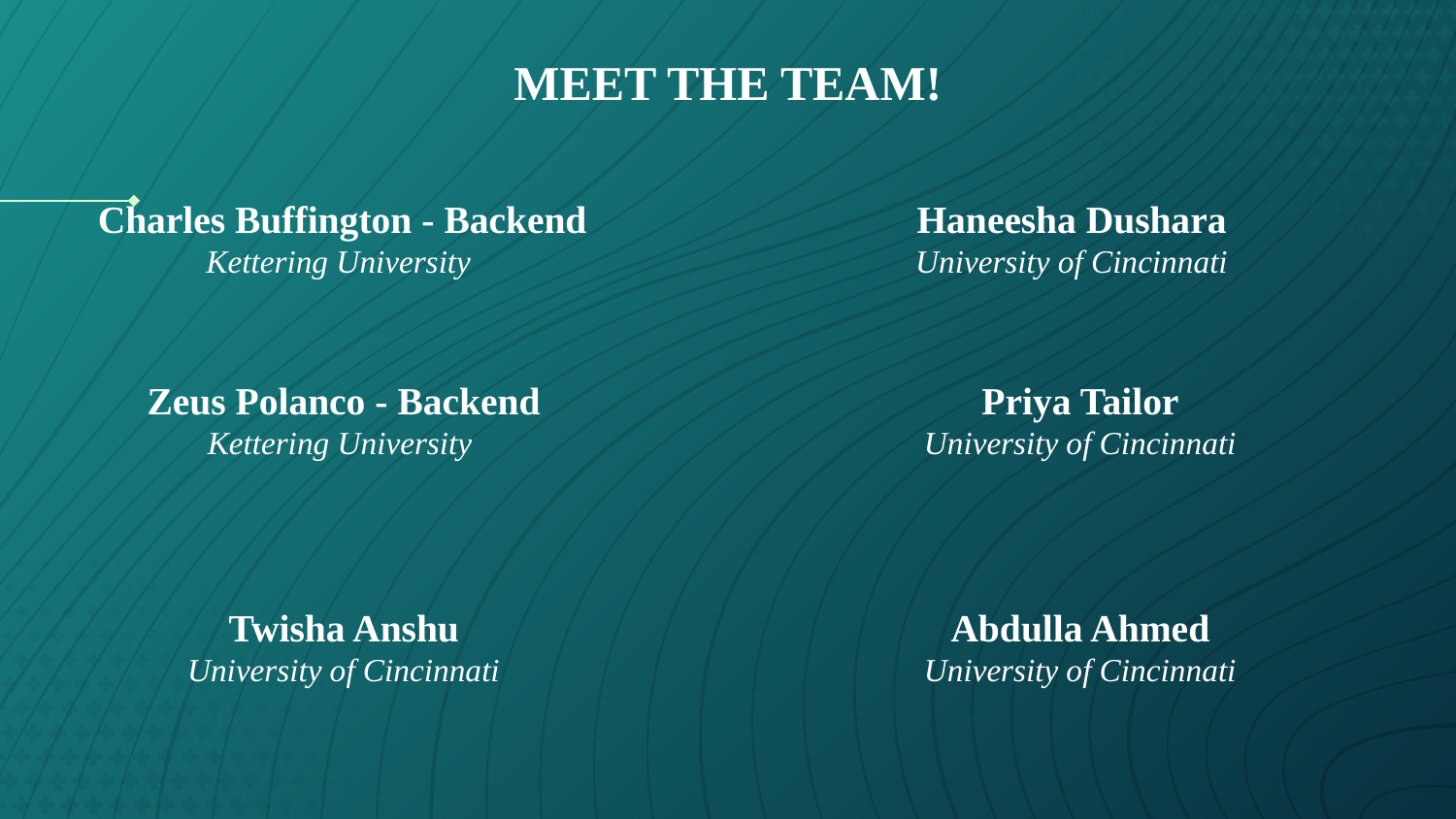

MEET THE TEAM!
Charles Buffington - Backend
Kettering University

Haneesha Dushara
University of Cincinnati

Zeus Polanco - Backend
Kettering University

Priya Tailor
University of Cincinnati

Twisha Anshu
University of Cincinnati

Abdulla Ahmed
University of Cincinnati